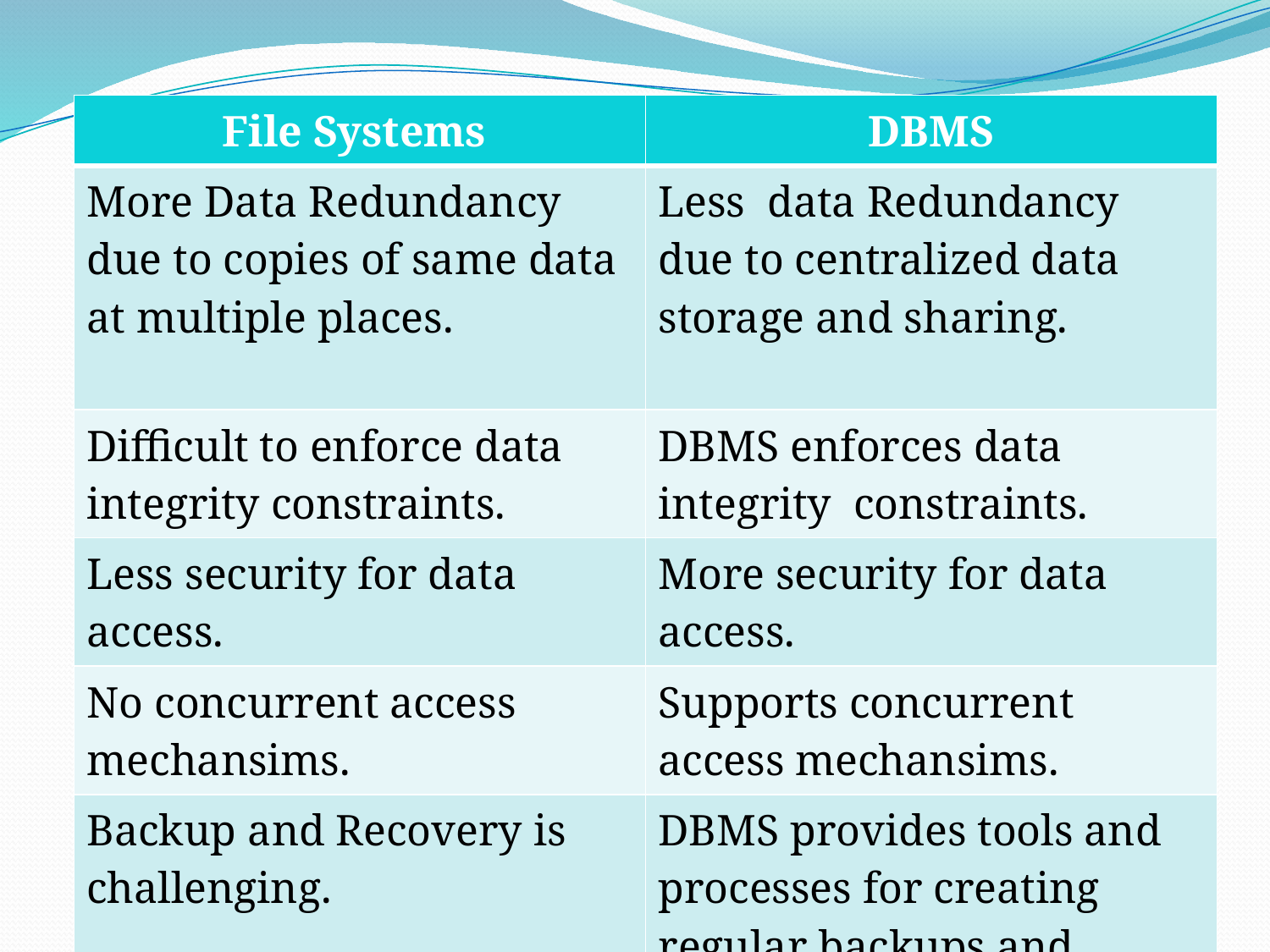

| File Systems | DBMS |
| --- | --- |
| More Data Redundancy due to copies of same data at multiple places. | Less data Redundancy due to centralized data storage and sharing. |
| Difficult to enforce data integrity constraints. | DBMS enforces data integrity constraints. |
| Less security for data access. | More security for data access. |
| No concurrent access mechansims. | Supports concurrent access mechansims. |
| Backup and Recovery is challenging. | DBMS provides tools and processes for creating regular backups and recovering data in case of failures. |